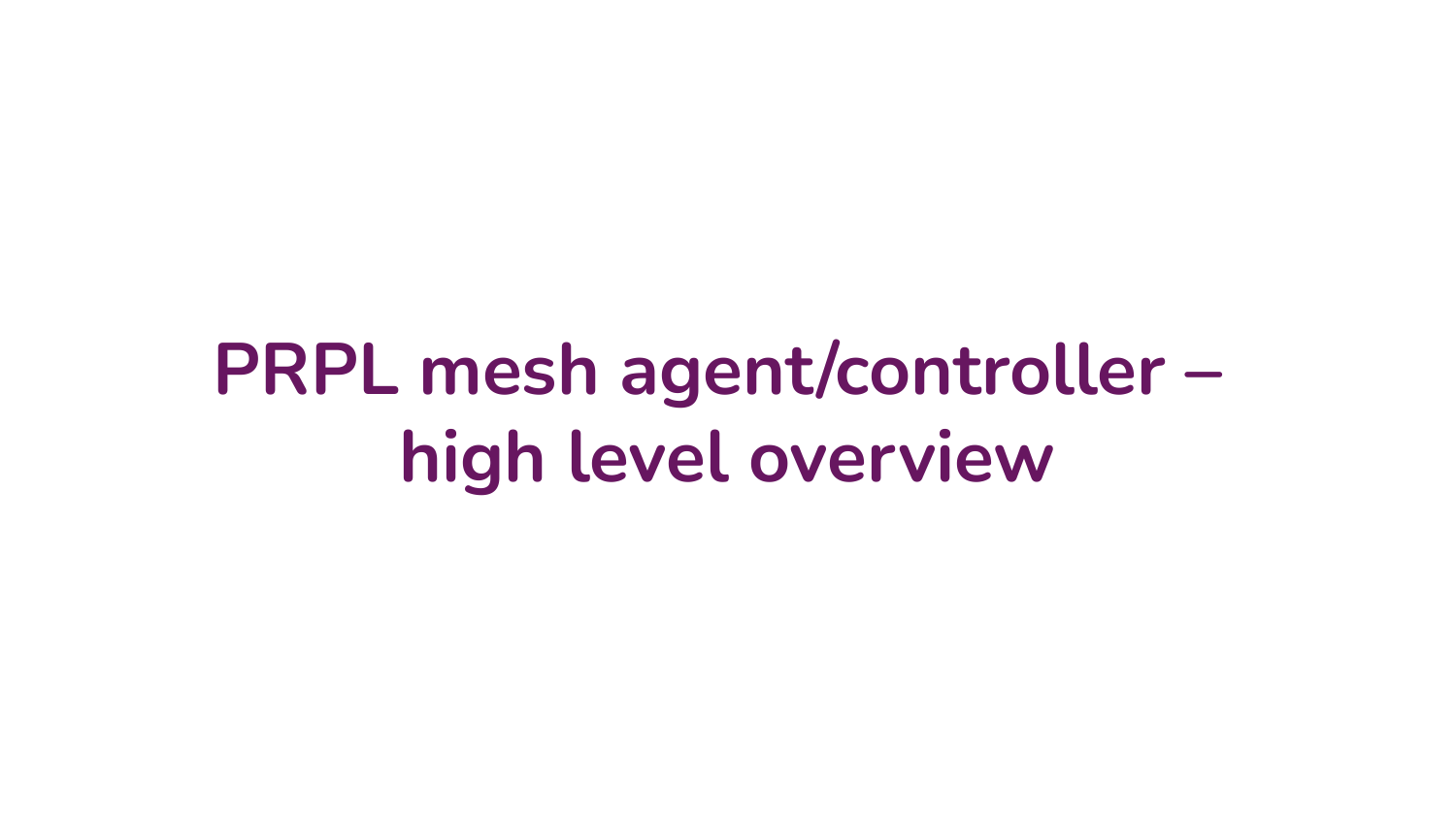

# PRPL mesh agent/controller – high level overview